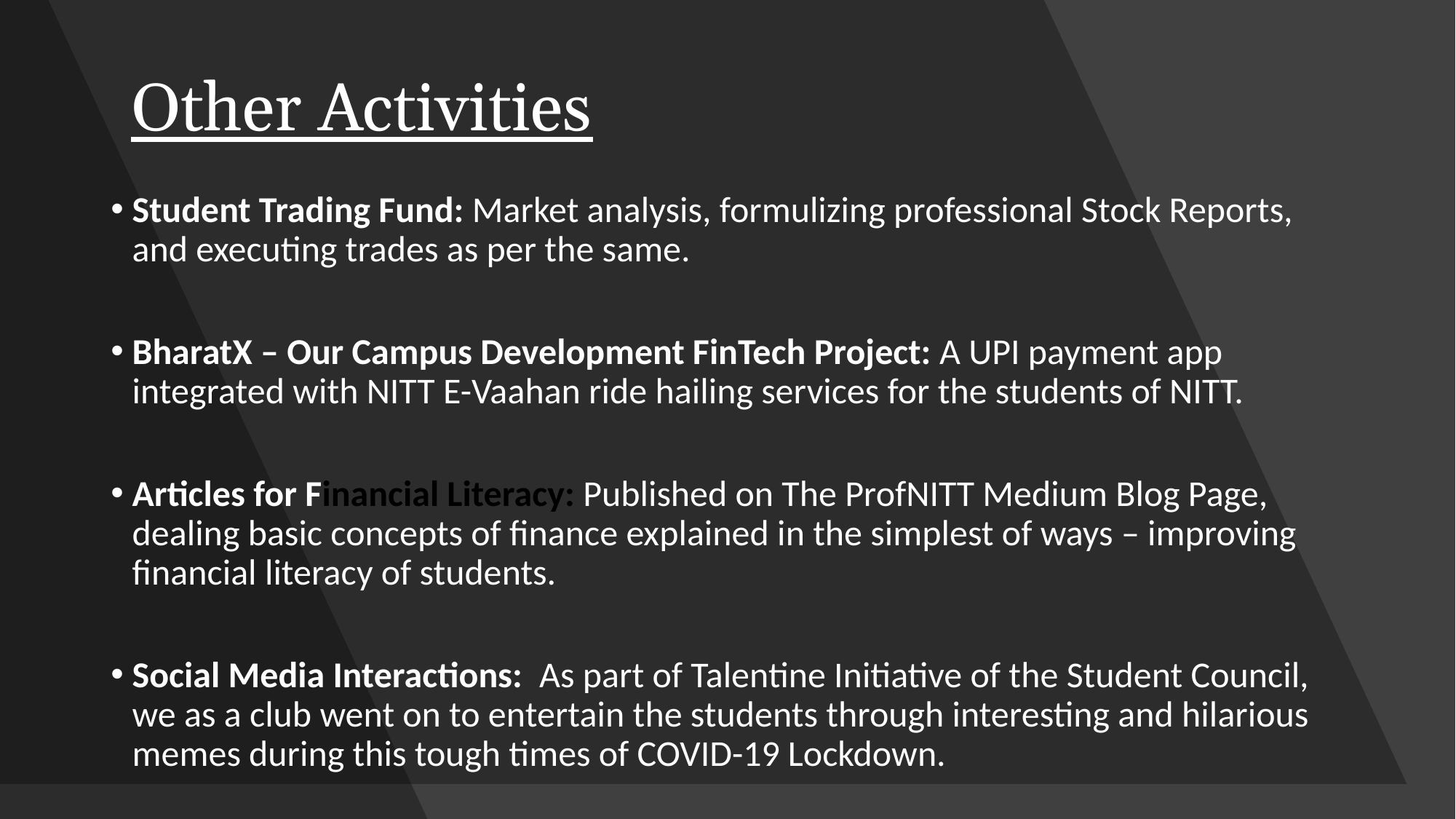

Other Activities
Student Trading Fund: Market analysis, formulizing professional Stock Reports, and executing trades as per the same.

BharatX – Our Campus Development FinTech Project: A UPI payment app integrated with NITT E-Vaahan ride hailing services for the students of NITT.

Articles for Financial Literacy: Published on The ProfNITT Medium Blog Page, dealing basic concepts of finance explained in the simplest of ways – improving financial literacy of students.

Social Media Interactions:  As part of Talentine Initiative of the Student Council, we as a club went on to entertain the students through interesting and hilarious memes during this tough times of COVID-19 Lockdown.